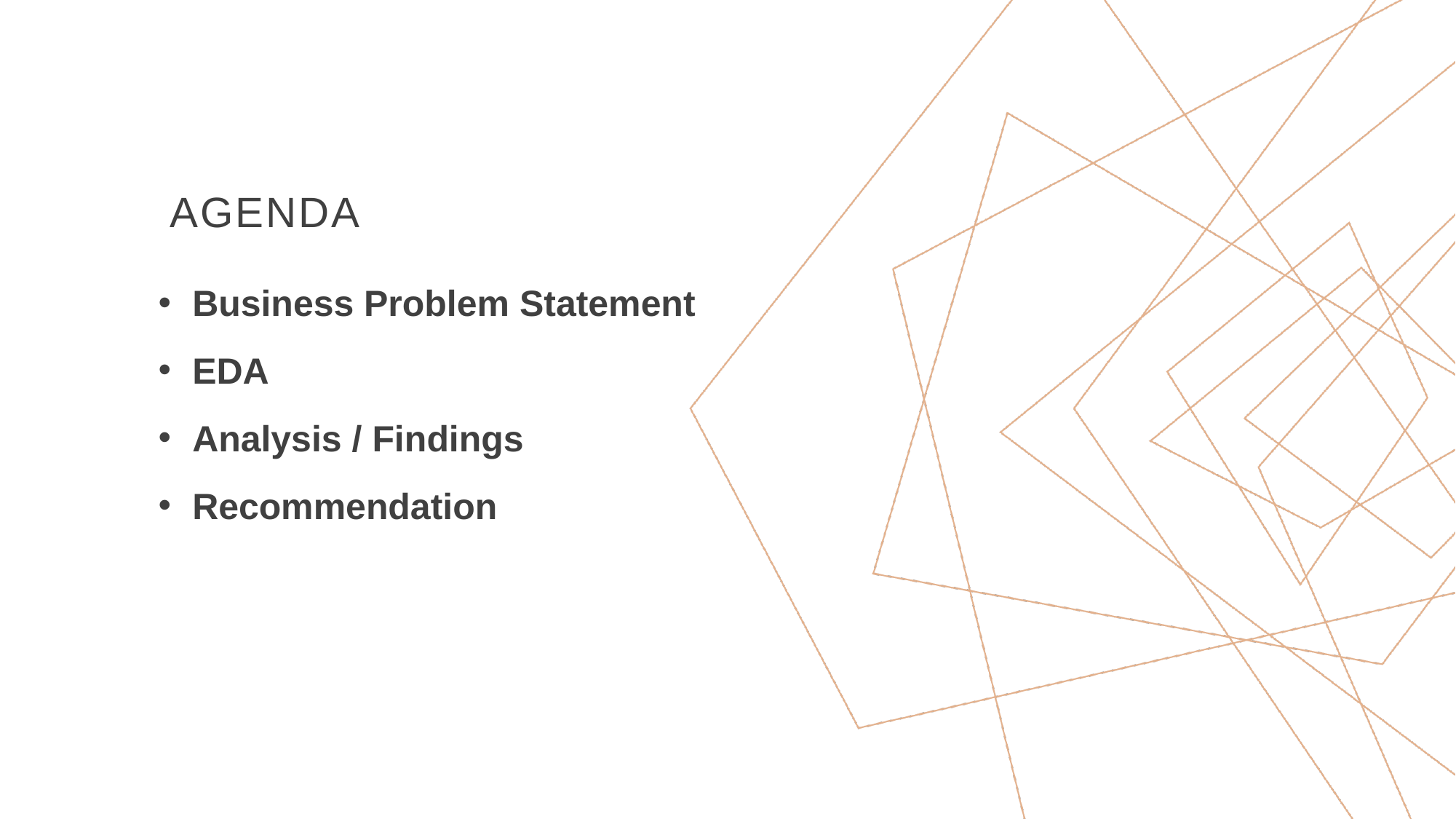

# Agenda
Business Problem Statement
EDA
Analysis / Findings
Recommendation